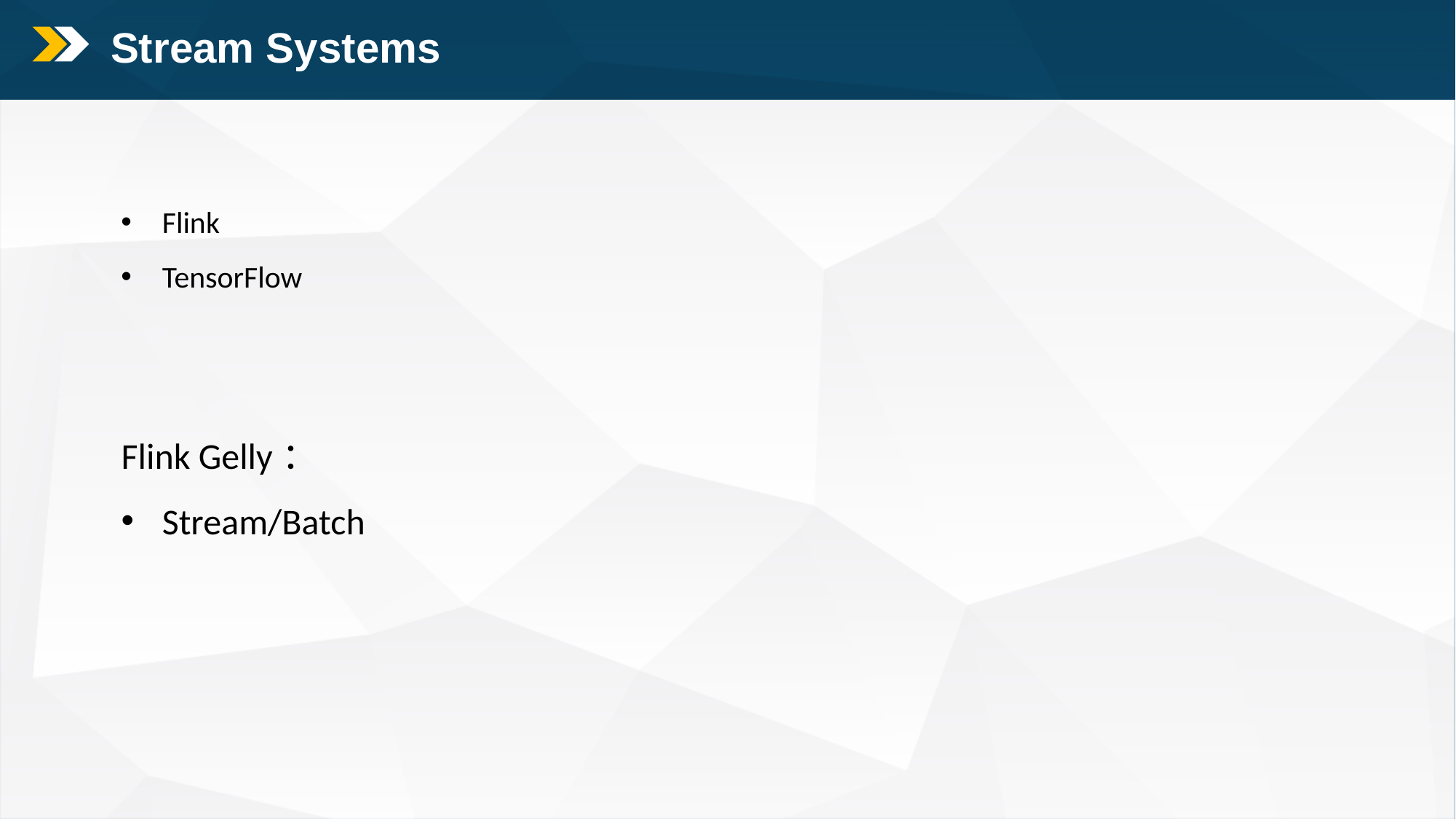

Stream Systems

Flink
TensorFlow
Flink Gelly：
Stream/Batch